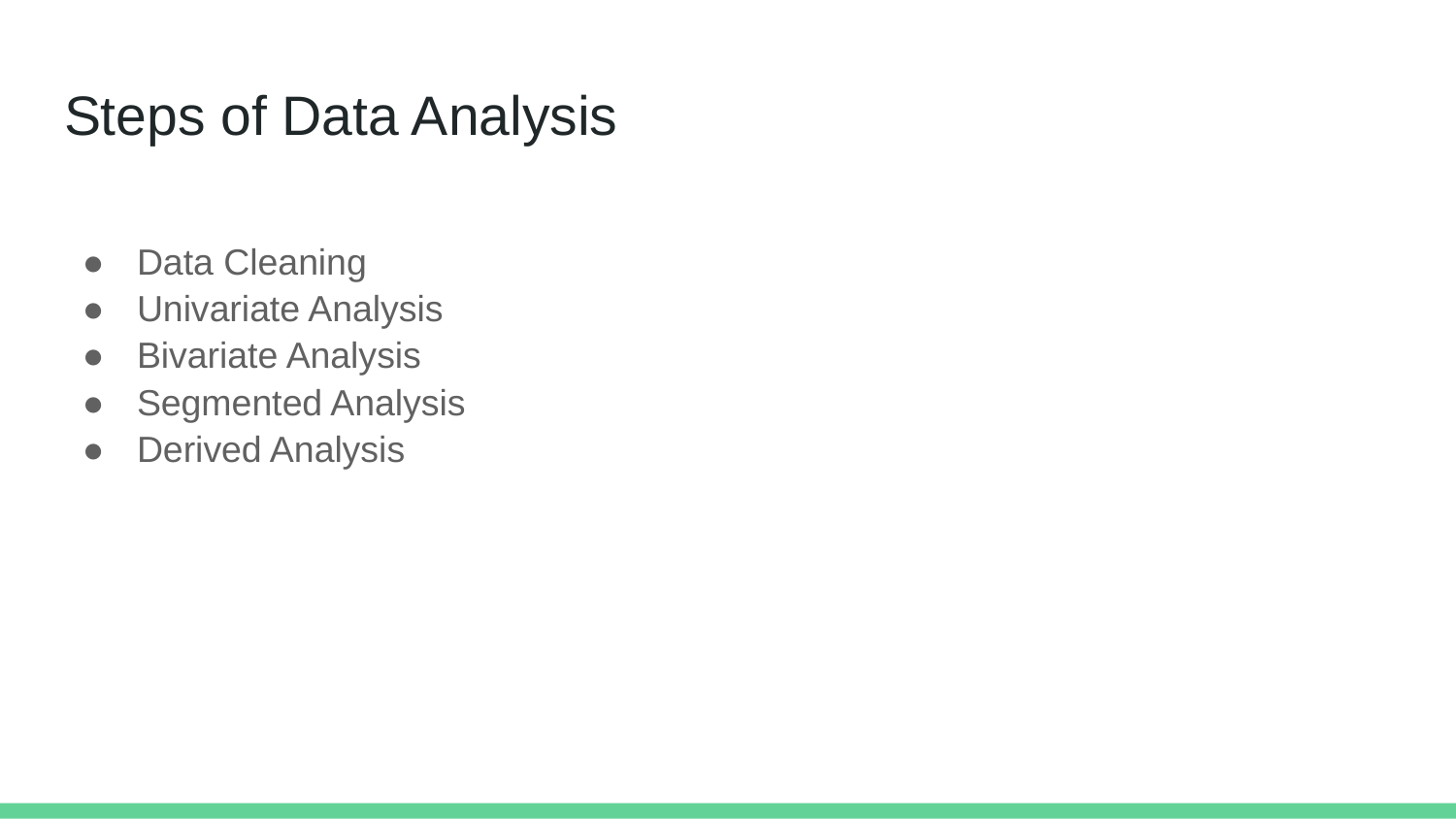

# Steps of Data Analysis
Data Cleaning
Univariate Analysis
Bivariate Analysis
Segmented Analysis
Derived Analysis